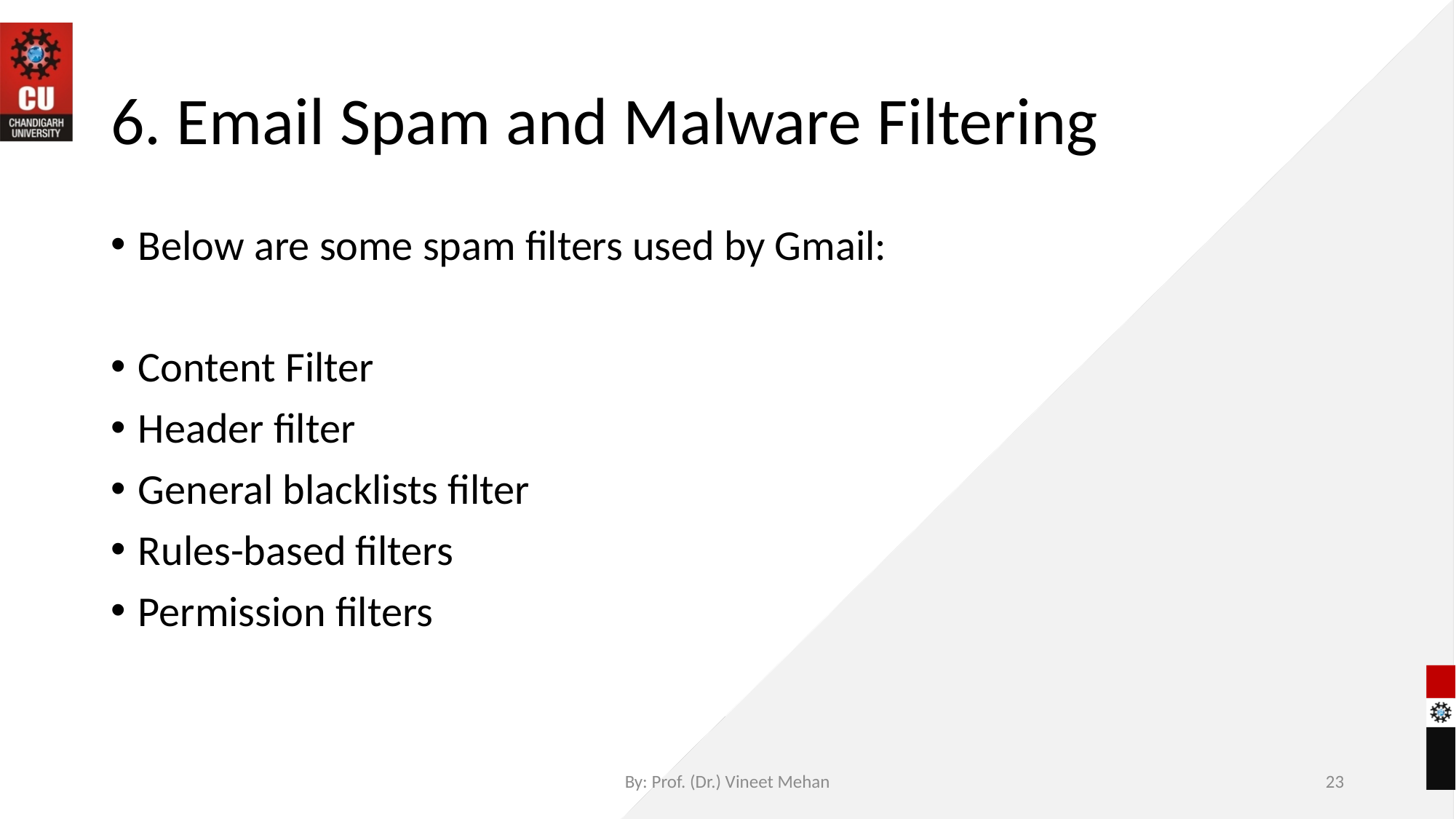

# 6. Email Spam and Malware Filtering
Below are some spam filters used by Gmail:

Content Filter
Header filter
General blacklists filter
Rules-based filters
Permission filters
By: Prof. (Dr.) Vineet Mehan
23